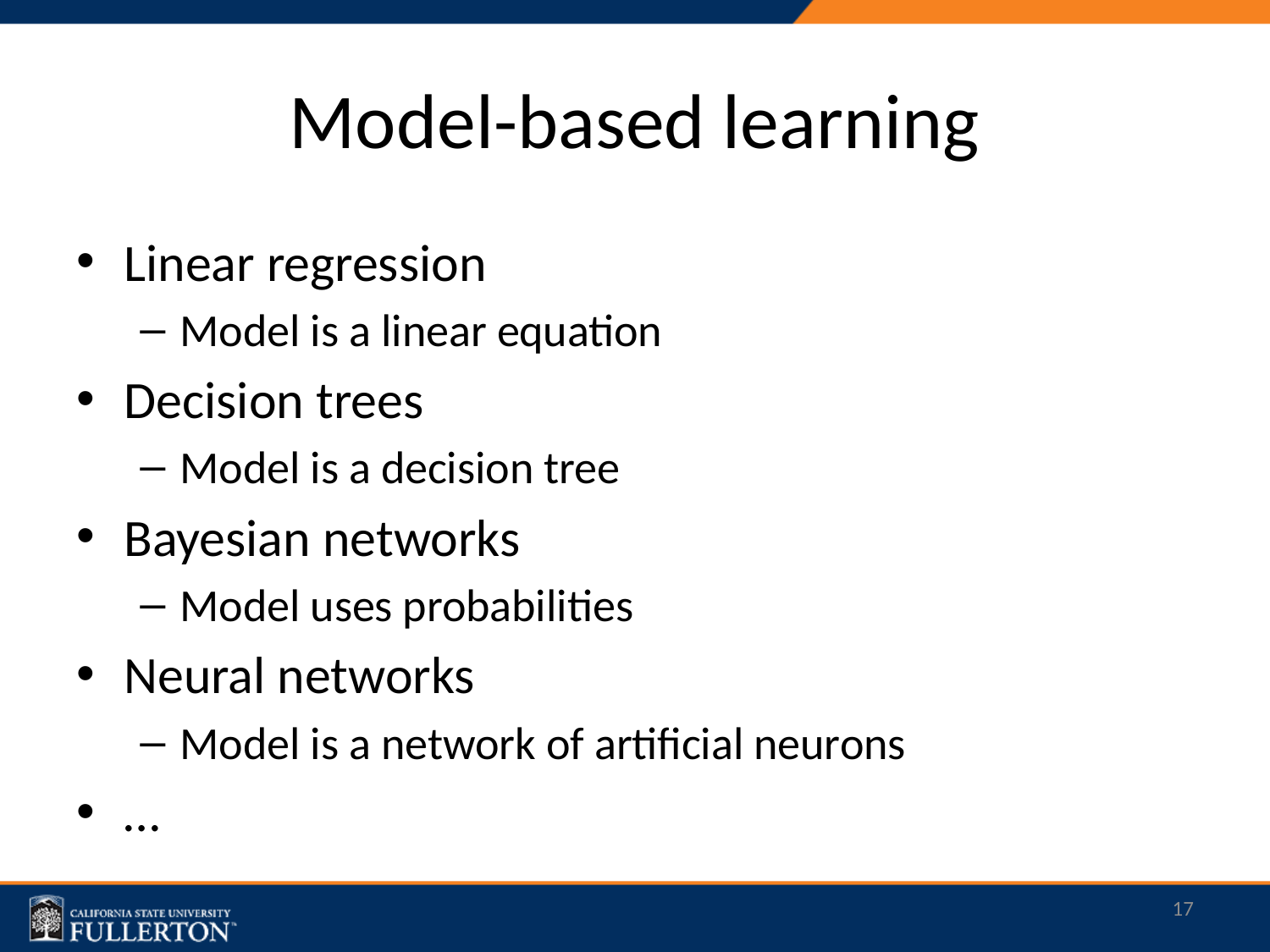

# Model-based learning
Linear regression
Model is a linear equation
Decision trees
Model is a decision tree
Bayesian networks
Model uses probabilities
Neural networks
Model is a network of artificial neurons
…
17